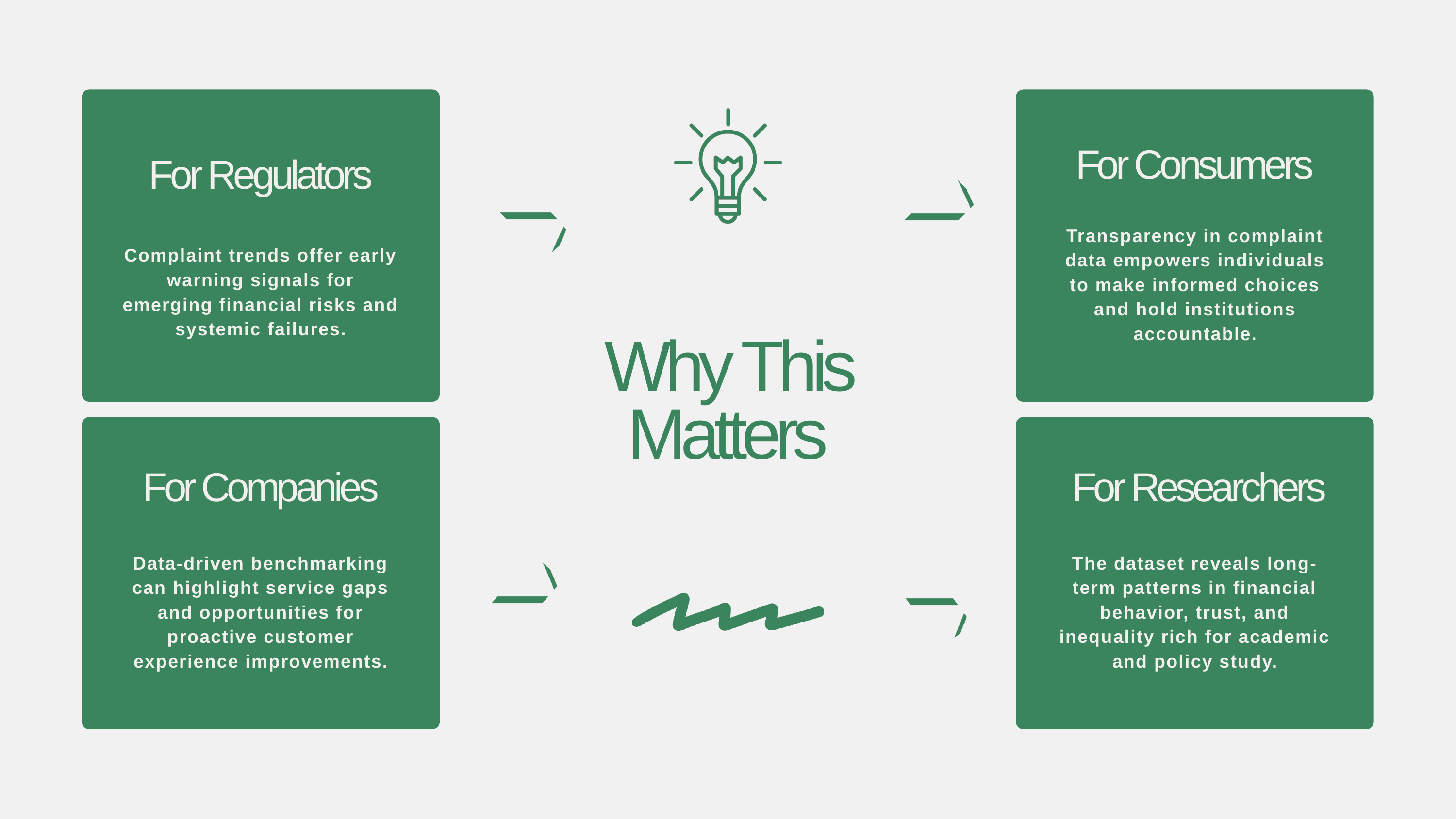

For Consumers
For Regulators

Transparency in complaint data empowers individuals to make informed choices and hold institutions accountable.
Complaint trends offer early warning signals for emerging financial risks and systemic failures.
Why This Matters

For Companies
For Researchers
Data-driven benchmarking can highlight service gaps and opportunities for proactive customer experience improvements.
The dataset reveals long-term patterns in financial behavior, trust, and inequality rich for academic and policy study.